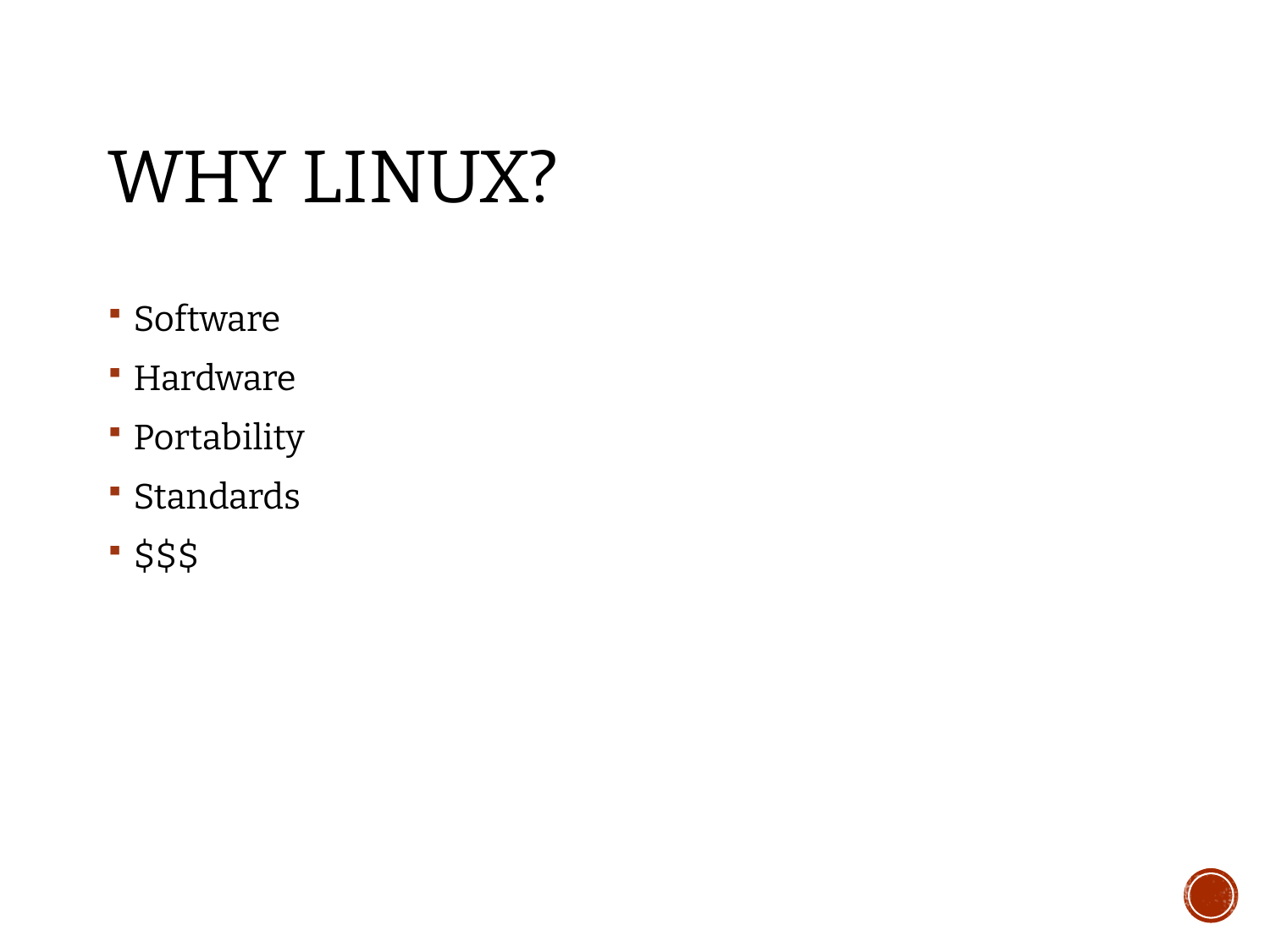

# Why Linux?
Software
Hardware
Portability
Standards
$$$